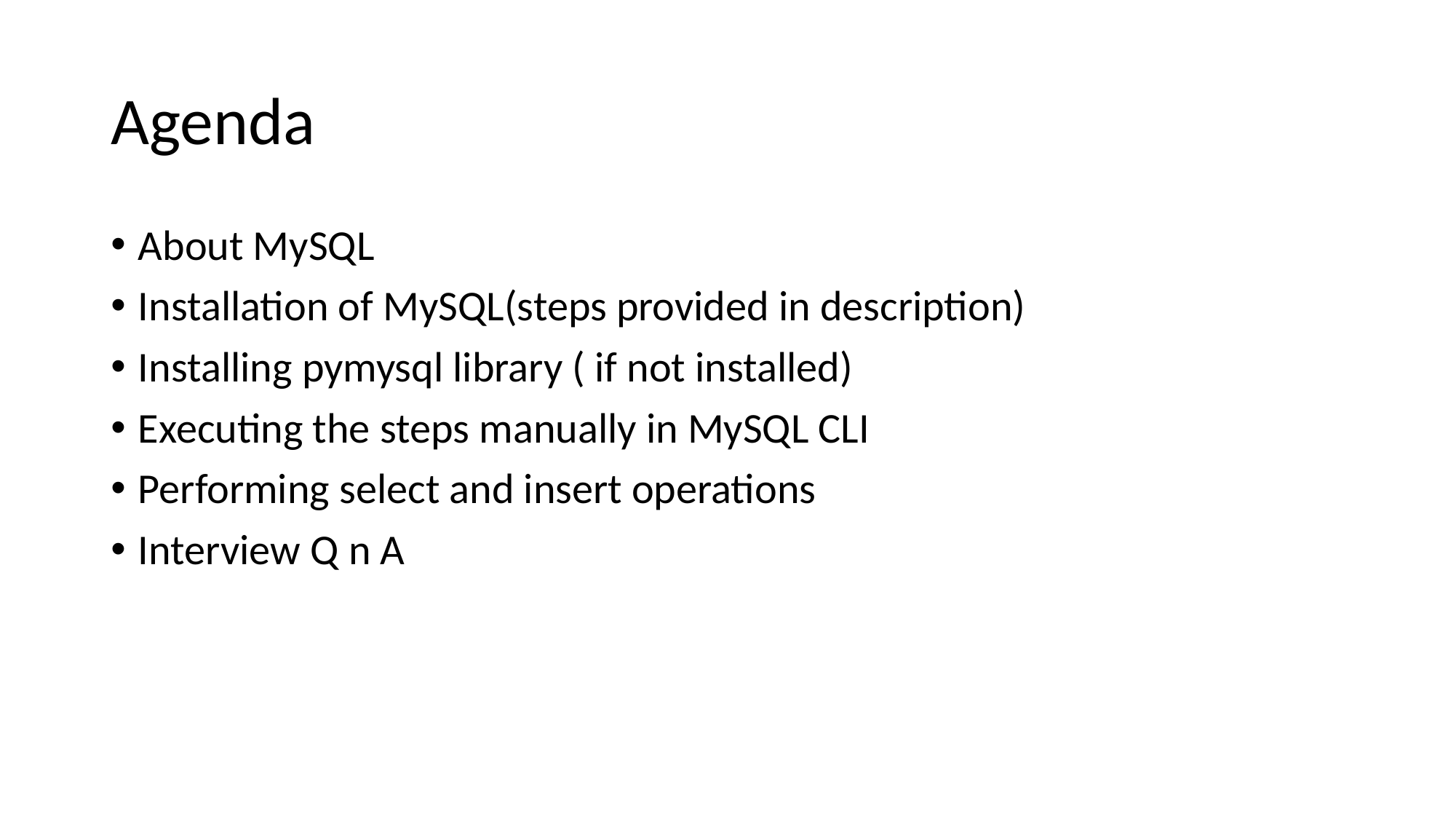

# Agenda
About MySQL
Installation of MySQL(steps provided in description)
Installing pymysql library ( if not installed)
Executing the steps manually in MySQL CLI
Performing select and insert operations
Interview Q n A